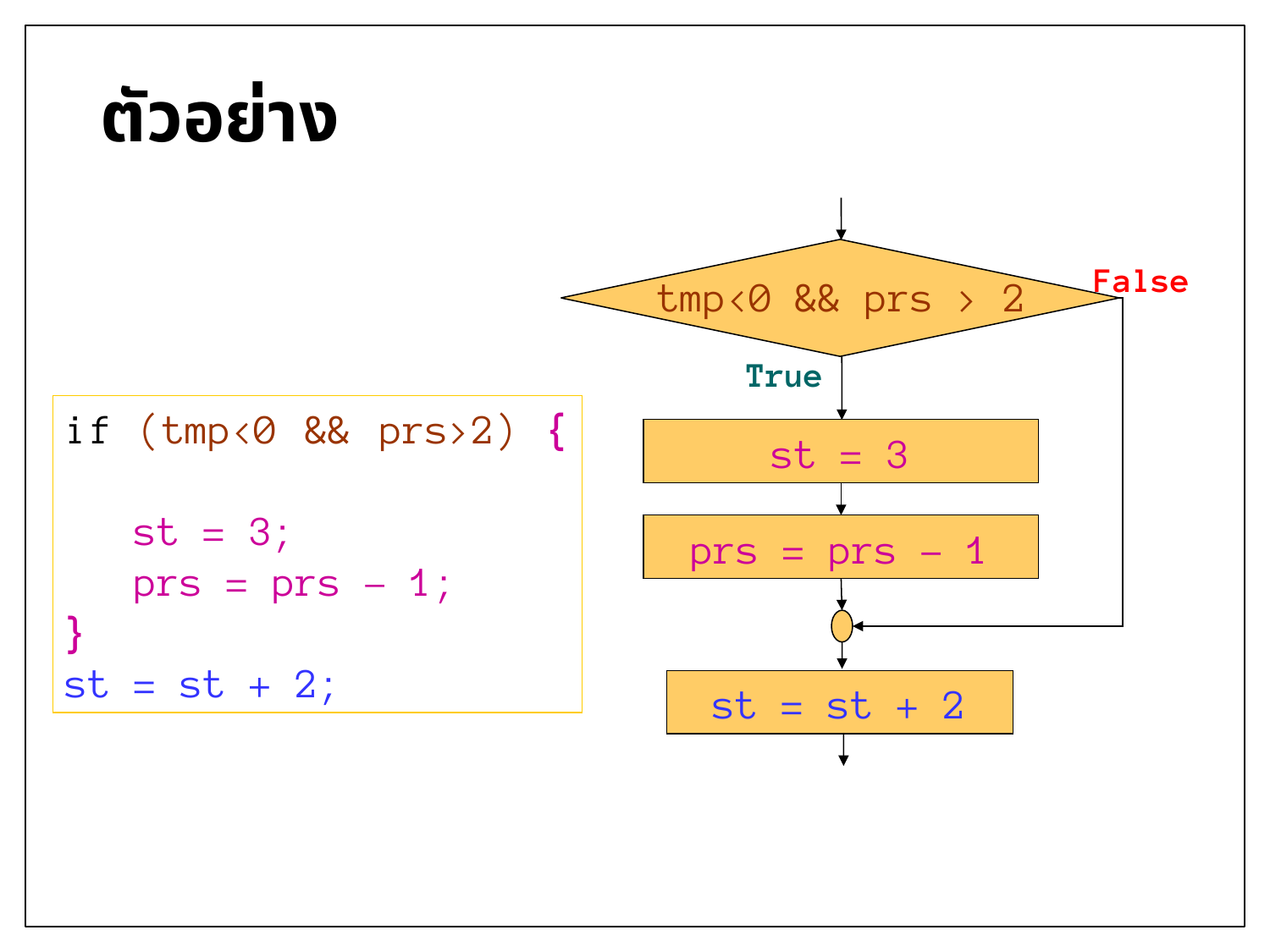

# ตัวอย่าง

tmp<0 && prs > 2
False
True

st = 3
prs = prs - 1

st = st + 2

if (tmp<0 && prs>2) {
   st = 3;
   prs = prs – 1;
}
st = st + 2;